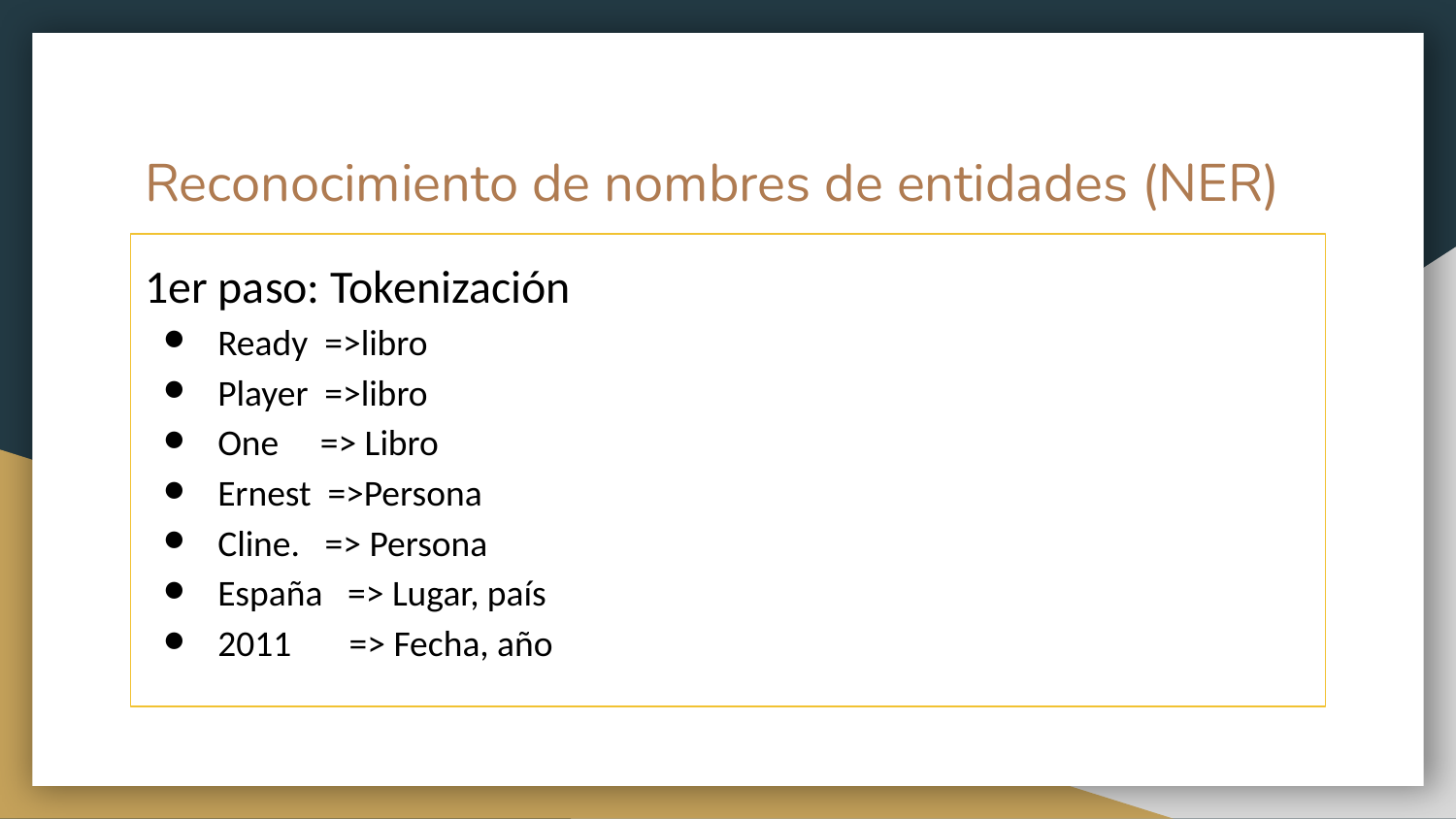

# Reconocimiento de nombres de entidades (NER)
1er paso: Tokenización
Ready  =>libro
Player  =>libro
One     => Libro
Ernest  =>Persona
Cline.   => Persona
España   => Lugar, país
2011       => Fecha, año